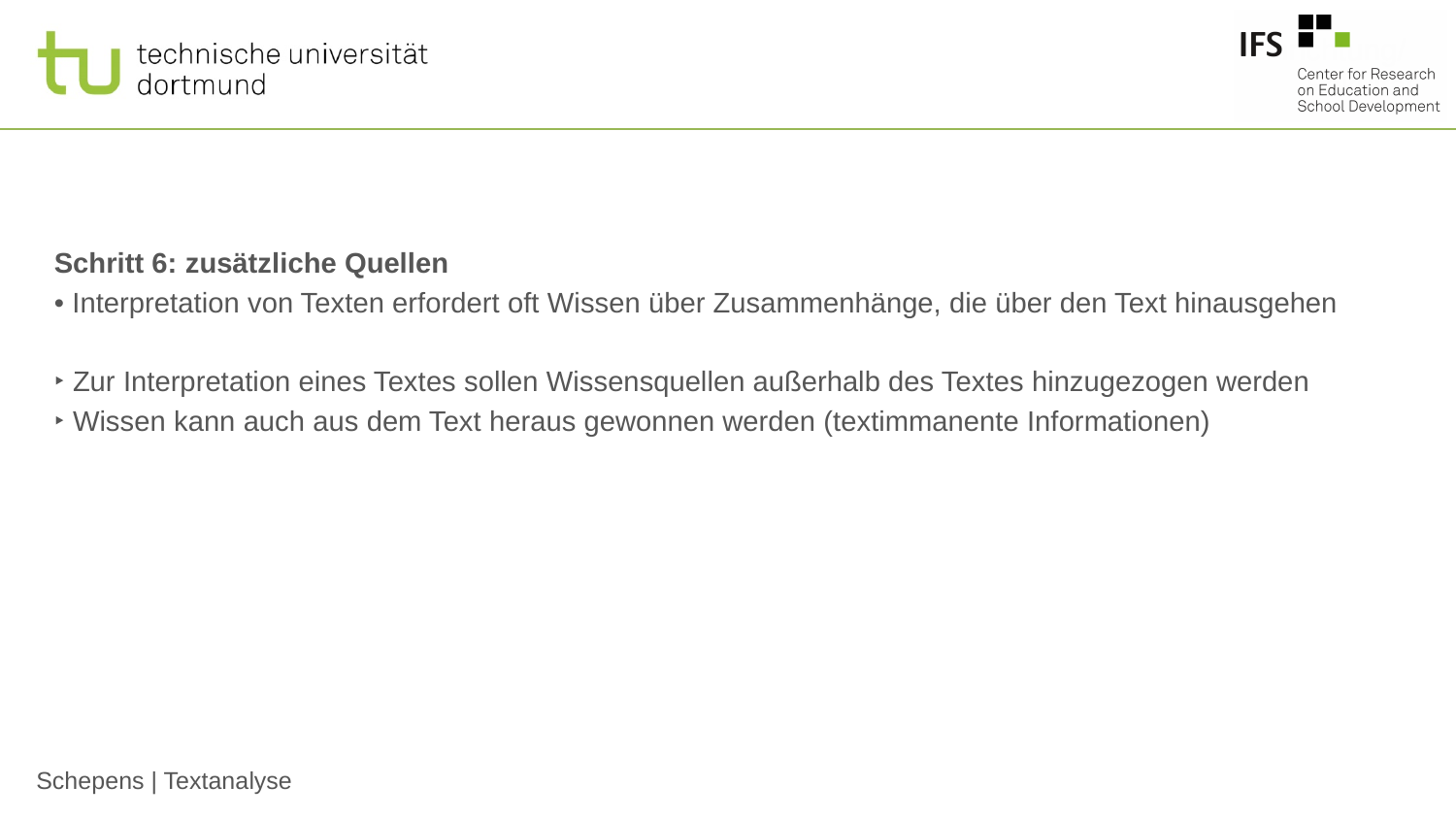

#
Schritt 6: zusätzliche Quellen
• Interpretation von Texten erfordert oft Wissen über Zusammenhänge, die über den Text hinausgehen

‣ Zur Interpretation eines Textes sollen Wissensquellen außerhalb des Textes hinzugezogen werden
‣ Wissen kann auch aus dem Text heraus gewonnen werden (textimmanente Informationen)